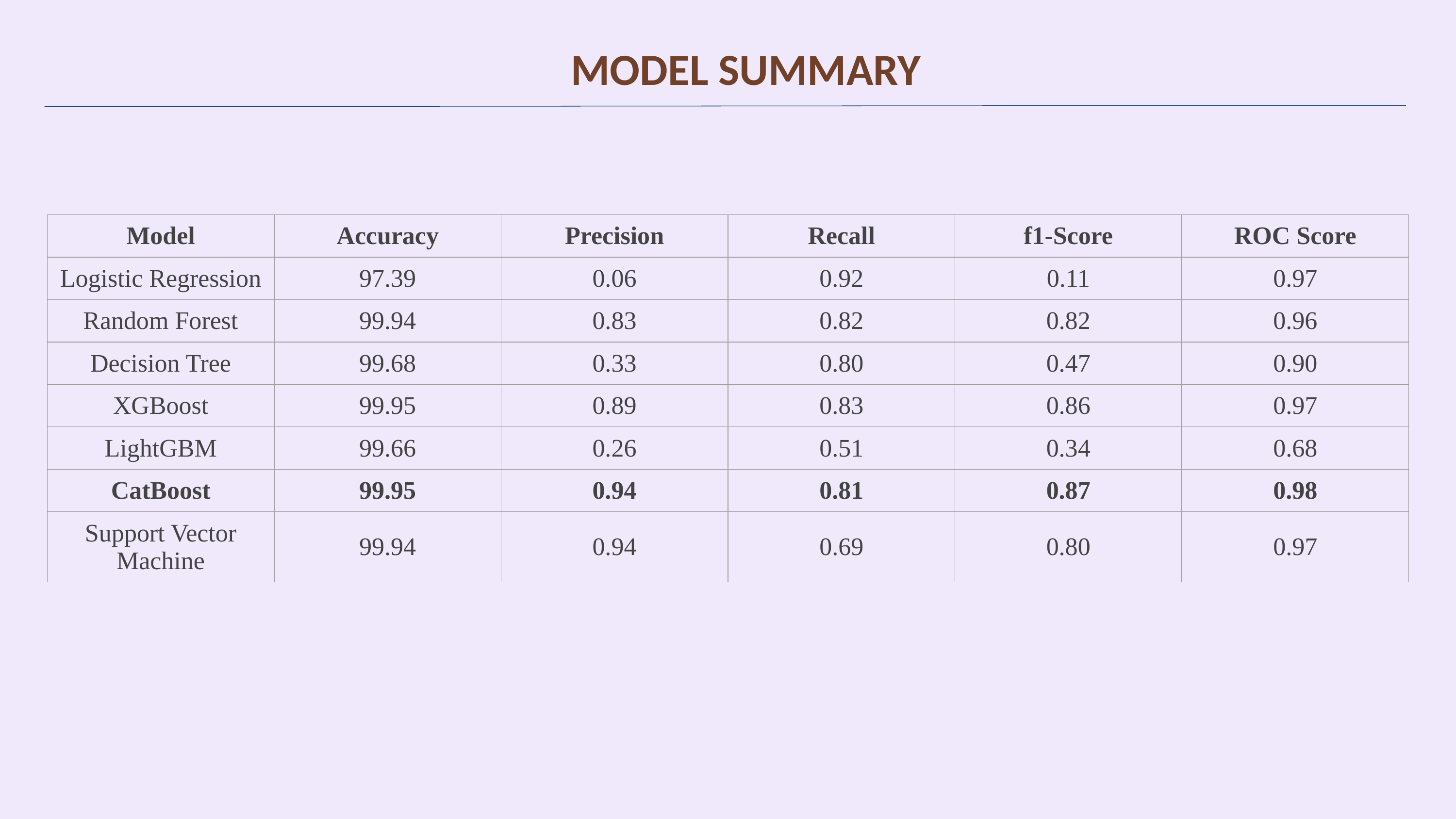

MODEL SUMMARY
| Model | Accuracy | Precision | Recall | f1-Score | ROC Score |
| --- | --- | --- | --- | --- | --- |
| Logistic Regression | 97.39 | 0.06 | 0.92 | 0.11 | 0.97 |
| Random Forest | 99.94 | 0.83 | 0.82 | 0.82 | 0.96 |
| Decision Tree | 99.68 | 0.33 | 0.80 | 0.47 | 0.90 |
| XGBoost | 99.95 | 0.89 | 0.83 | 0.86 | 0.97 |
| LightGBM | 99.66 | 0.26 | 0.51 | 0.34 | 0.68 |
| CatBoost | 99.95 | 0.94 | 0.81 | 0.87 | 0.98 |
| Support Vector Machine | 99.94 | 0.94 | 0.69 | 0.80 | 0.97 |